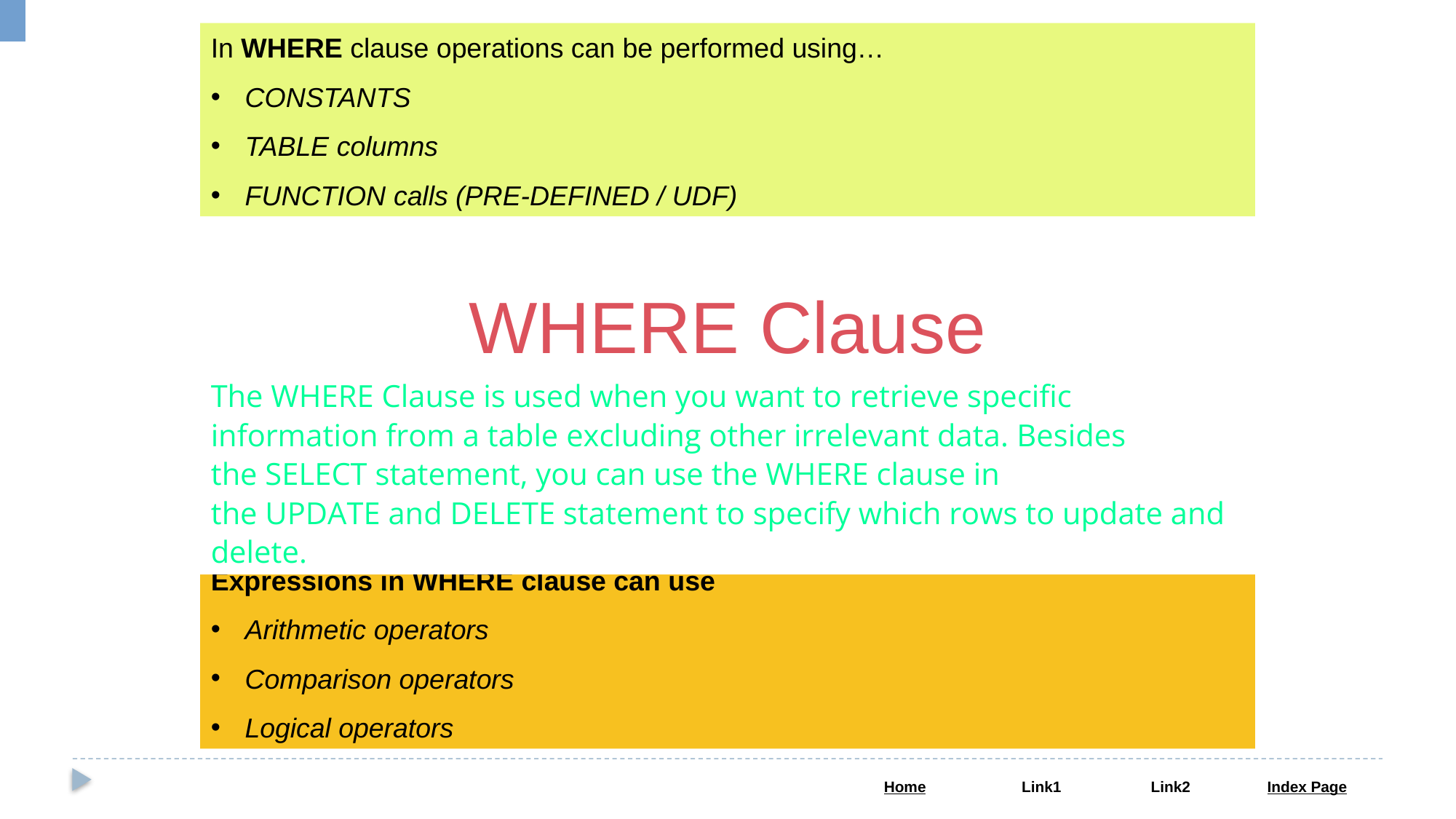

In WHERE clause operations can be performed using…
CONSTANTS
TABLE columns
FUNCTION calls (PRE-DEFINED / UDF)
WHERE Clause
The WHERE Clause is used when you want to retrieve specific information from a table excluding other irrelevant data. Besides the SELECT statement, you can use the WHERE clause in the UPDATE and DELETE statement to specify which rows to update and delete.
Expressions in WHERE clause can use
Arithmetic operators
Comparison operators
Logical operators